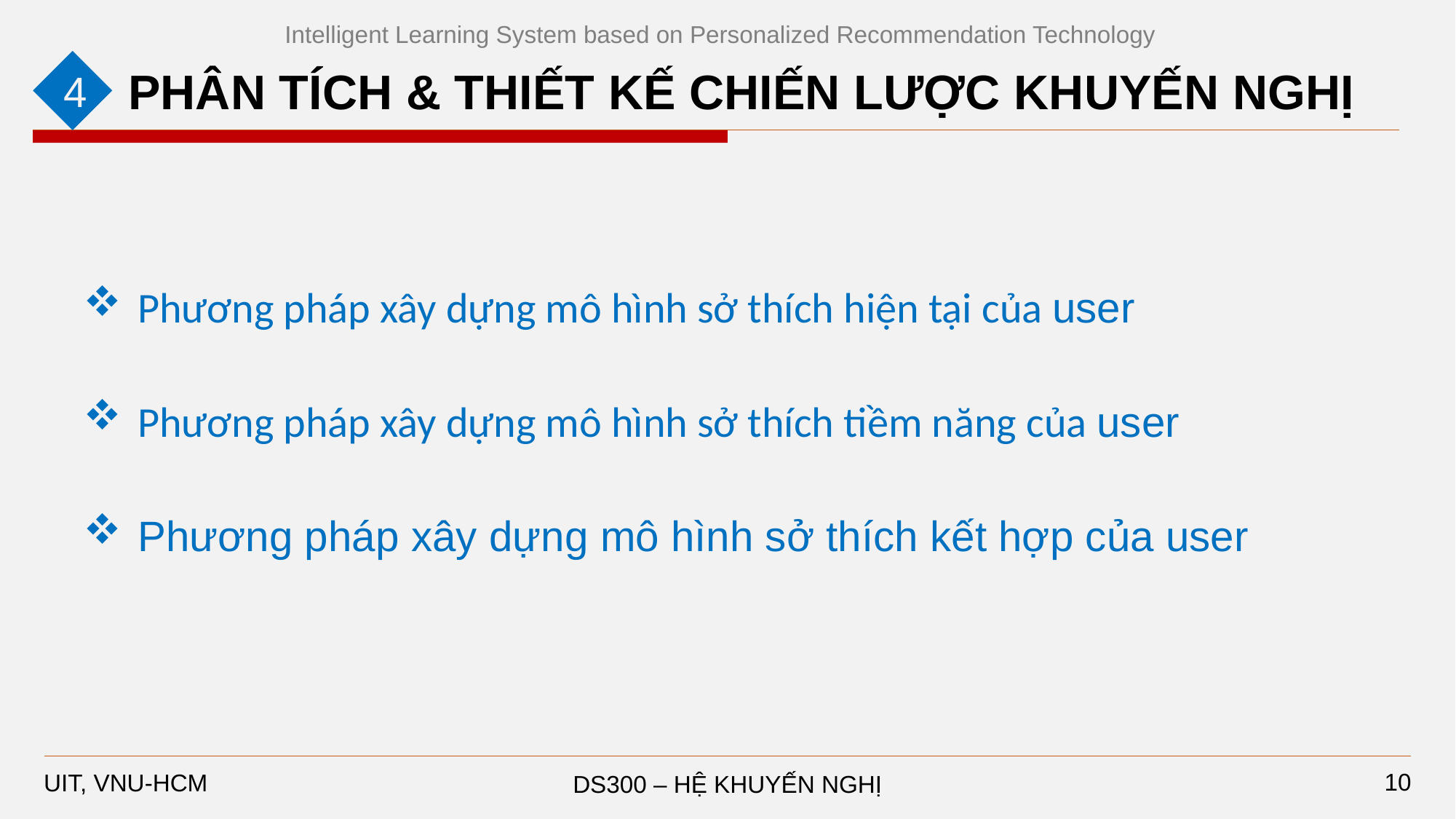

Intelligent Learning System based on Personalized Recommendation Technology
4
PHÂN TÍCH & THIẾT KẾ CHIẾN LƯỢC KHUYẾN NGHỊ

Phương pháp xây dựng mô hình sở thích hiện tại của user
Phương pháp xây dựng mô hình sở thích tiềm năng của user
Phương pháp xây dựng mô hình sở thích kết hợp của user
10
DS300 – HỆ KHUYẾN NGHỊ
UIT, VNU-HCM